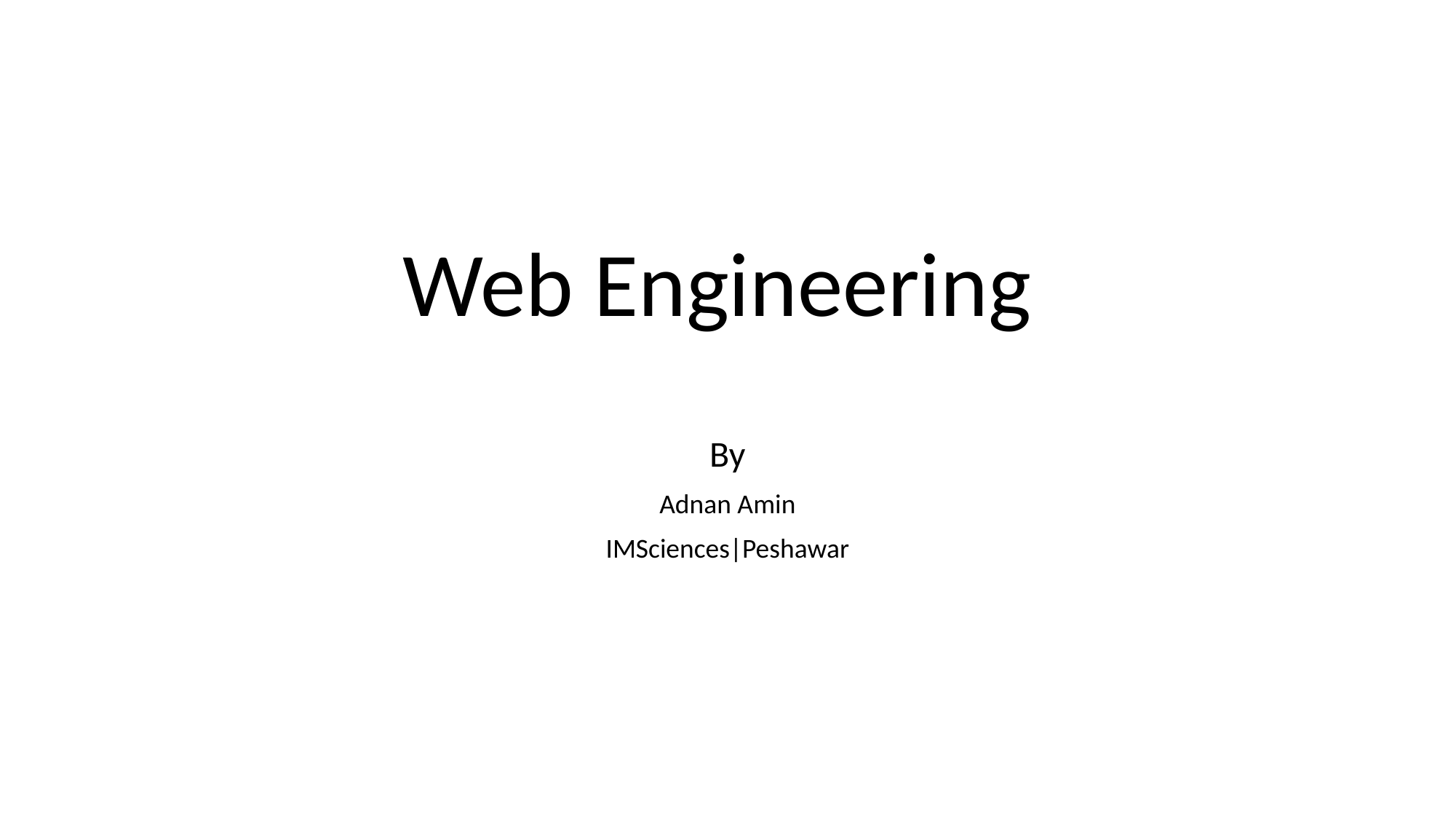

# Web Engineering
By
Adnan Amin
IMSciences|Peshawar